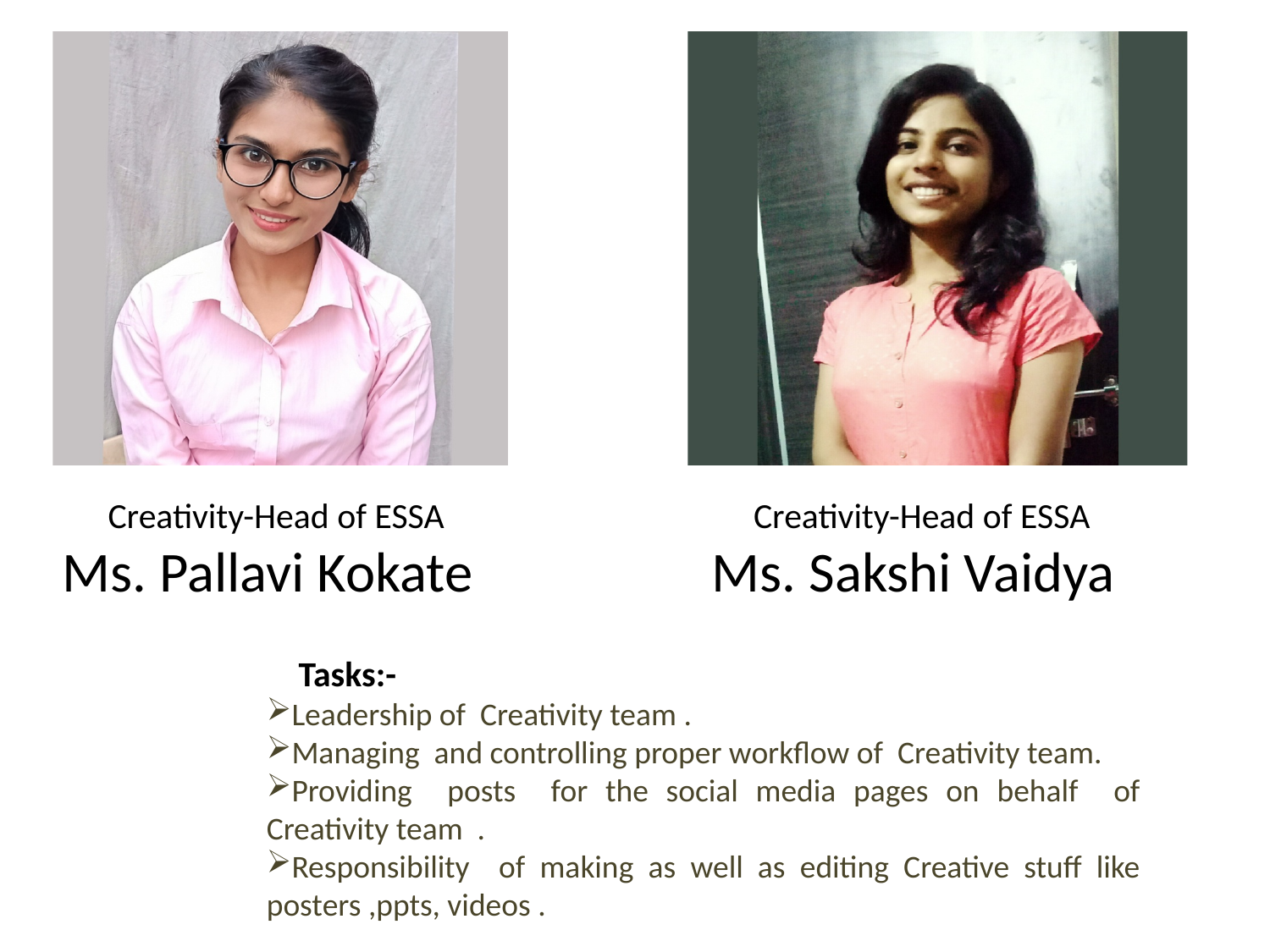

Creativity-Head of ESSA
Ms. Pallavi Kokate
Creativity-Head of ESSA
Ms. Sakshi Vaidya
    Tasks:-
Leadership of  Creativity team .
Managing  and controlling proper workflow of  Creativity team.
Providing  posts  for the social media pages on behalf  of Creativity team  .
Responsibility  of making as well as editing Creative stuff like posters ,ppts, videos .